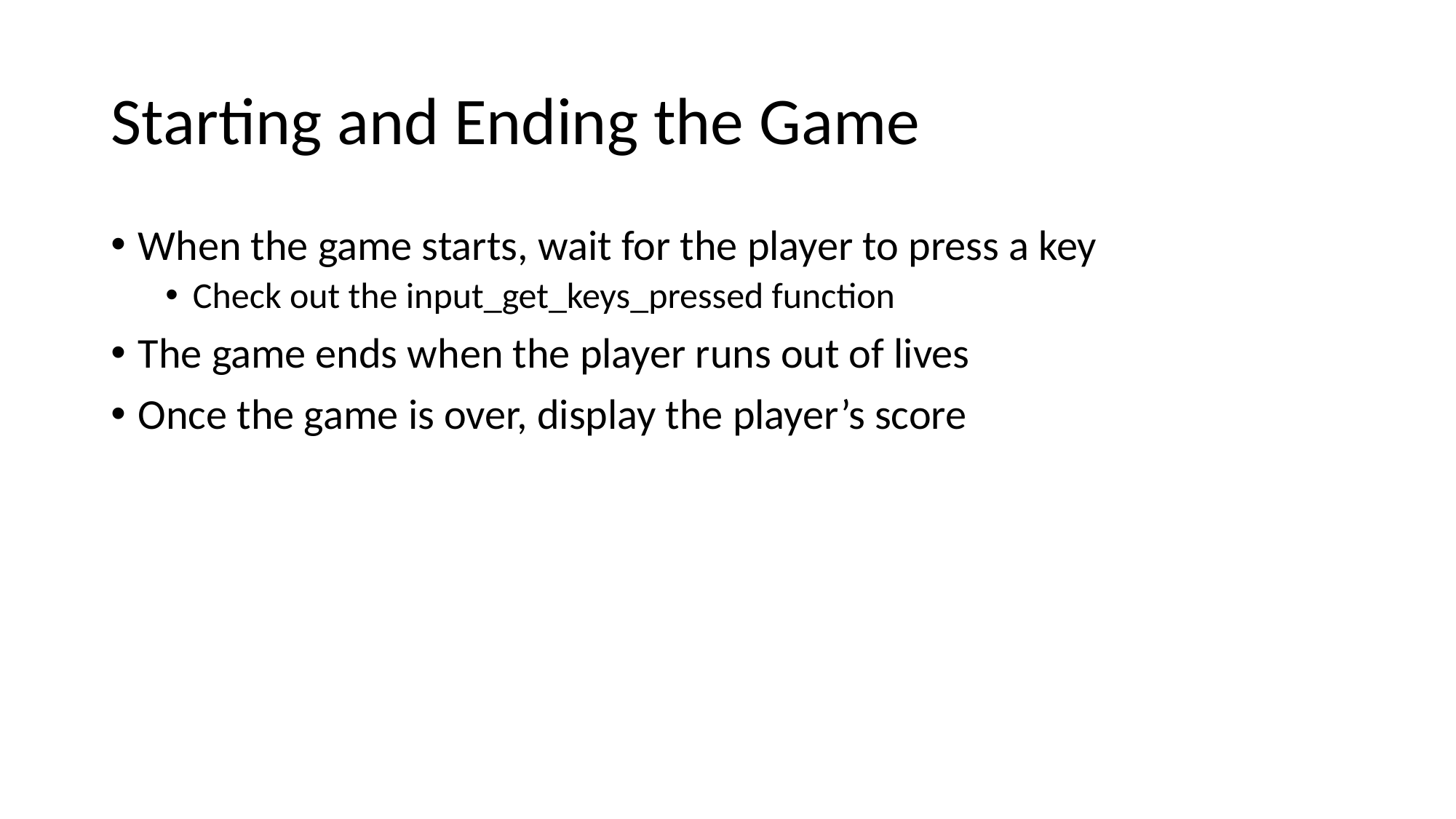

# Starting and Ending the Game
When the game starts, wait for the player to press a key
Check out the input_get_keys_pressed function
The game ends when the player runs out of lives
Once the game is over, display the player’s score